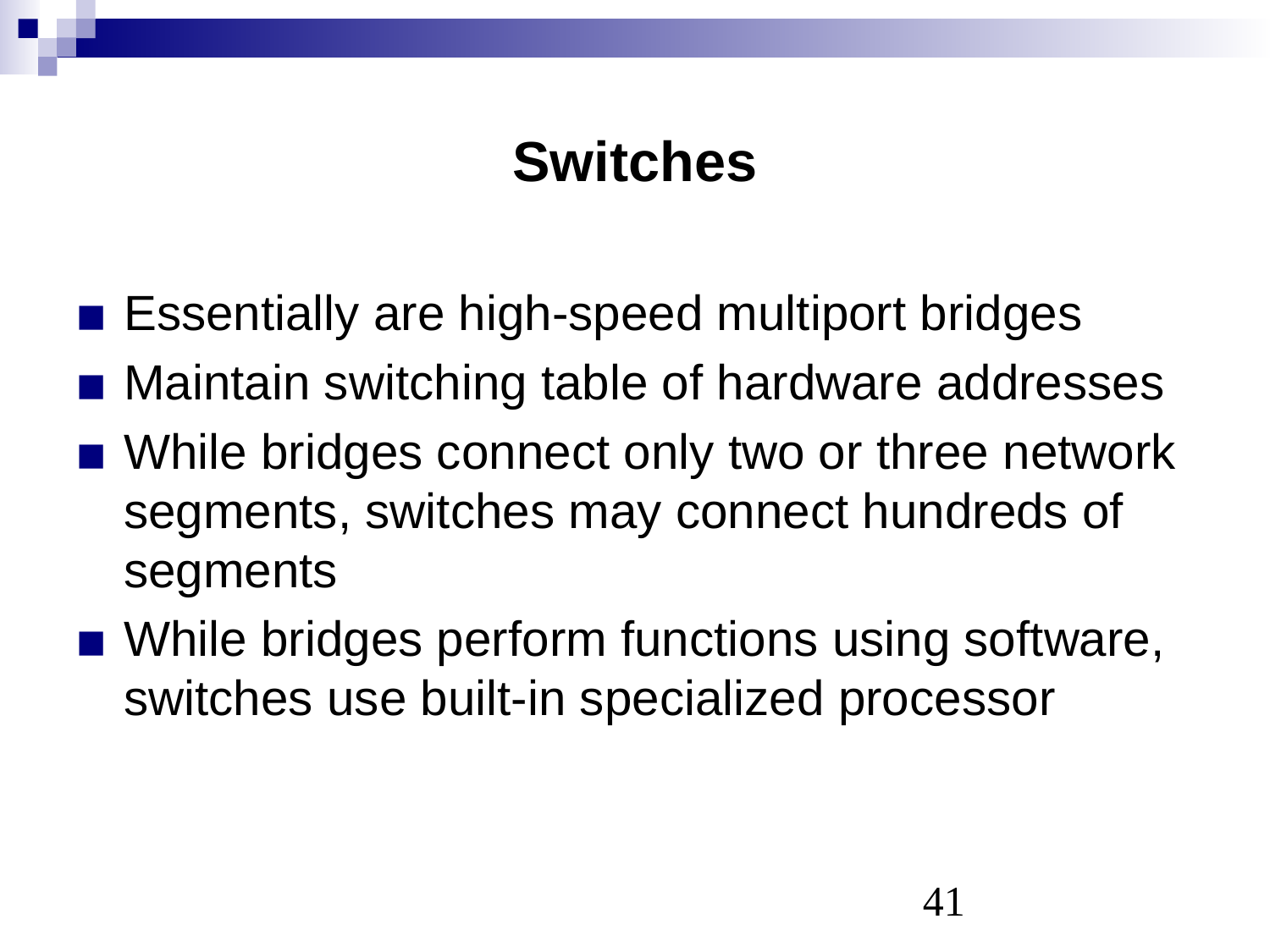

# Switches
Essentially are high-speed multiport bridges
Maintain switching table of hardware addresses
While bridges connect only two or three network segments, switches may connect hundreds of segments
While bridges perform functions using software, switches use built-in specialized processor
41